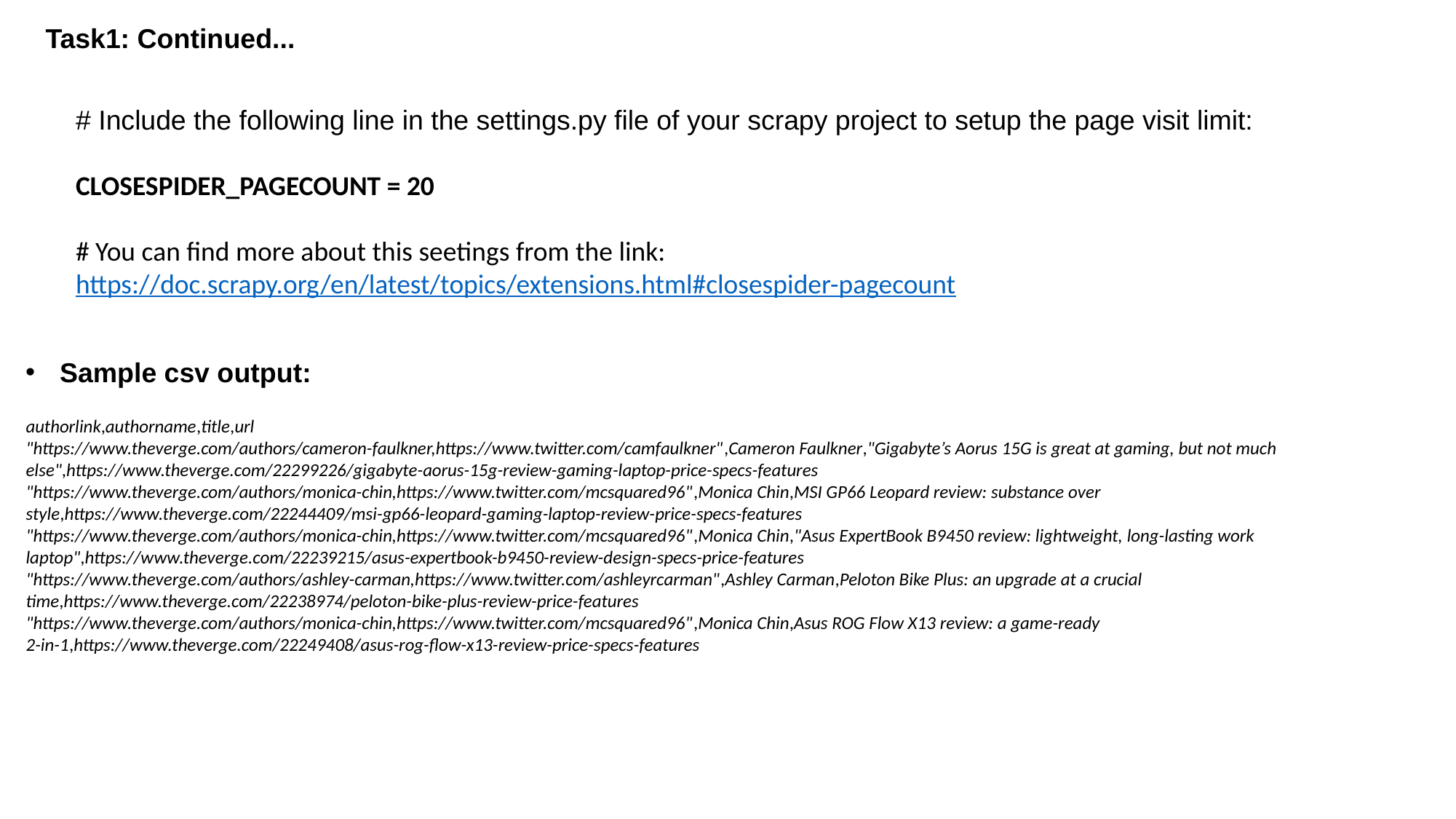

Task1: Continued...
# Include the following line in the settings.py file of your scrapy project to setup the page visit limit:

CLOSESPIDER_PAGECOUNT = 20

# You can find more about this seetings from the link: https://doc.scrapy.org/en/latest/topics/extensions.html#closespider-pagecount
Sample csv output:
authorlink,authorname,title,url
"https://www.theverge.com/authors/cameron-faulkner,https://www.twitter.com/camfaulkner",Cameron Faulkner,"Gigabyte’s Aorus 15G is great at gaming, but not much else",https://www.theverge.com/22299226/gigabyte-aorus-15g-review-gaming-laptop-price-specs-features
"https://www.theverge.com/authors/monica-chin,https://www.twitter.com/mcsquared96",Monica Chin,MSI GP66 Leopard review: substance over style,https://www.theverge.com/22244409/msi-gp66-leopard-gaming-laptop-review-price-specs-features
"https://www.theverge.com/authors/monica-chin,https://www.twitter.com/mcsquared96",Monica Chin,"Asus ExpertBook B9450 review: lightweight, long-lasting work laptop",https://www.theverge.com/22239215/asus-expertbook-b9450-review-design-specs-price-features
"https://www.theverge.com/authors/ashley-carman,https://www.twitter.com/ashleyrcarman",Ashley Carman,Peloton Bike Plus: an upgrade at a crucial time,https://www.theverge.com/22238974/peloton-bike-plus-review-price-features
"https://www.theverge.com/authors/monica-chin,https://www.twitter.com/mcsquared96",Monica Chin,Asus ROG Flow X13 review: a game-ready 2-in-1,https://www.theverge.com/22249408/asus-rog-flow-x13-review-price-specs-features